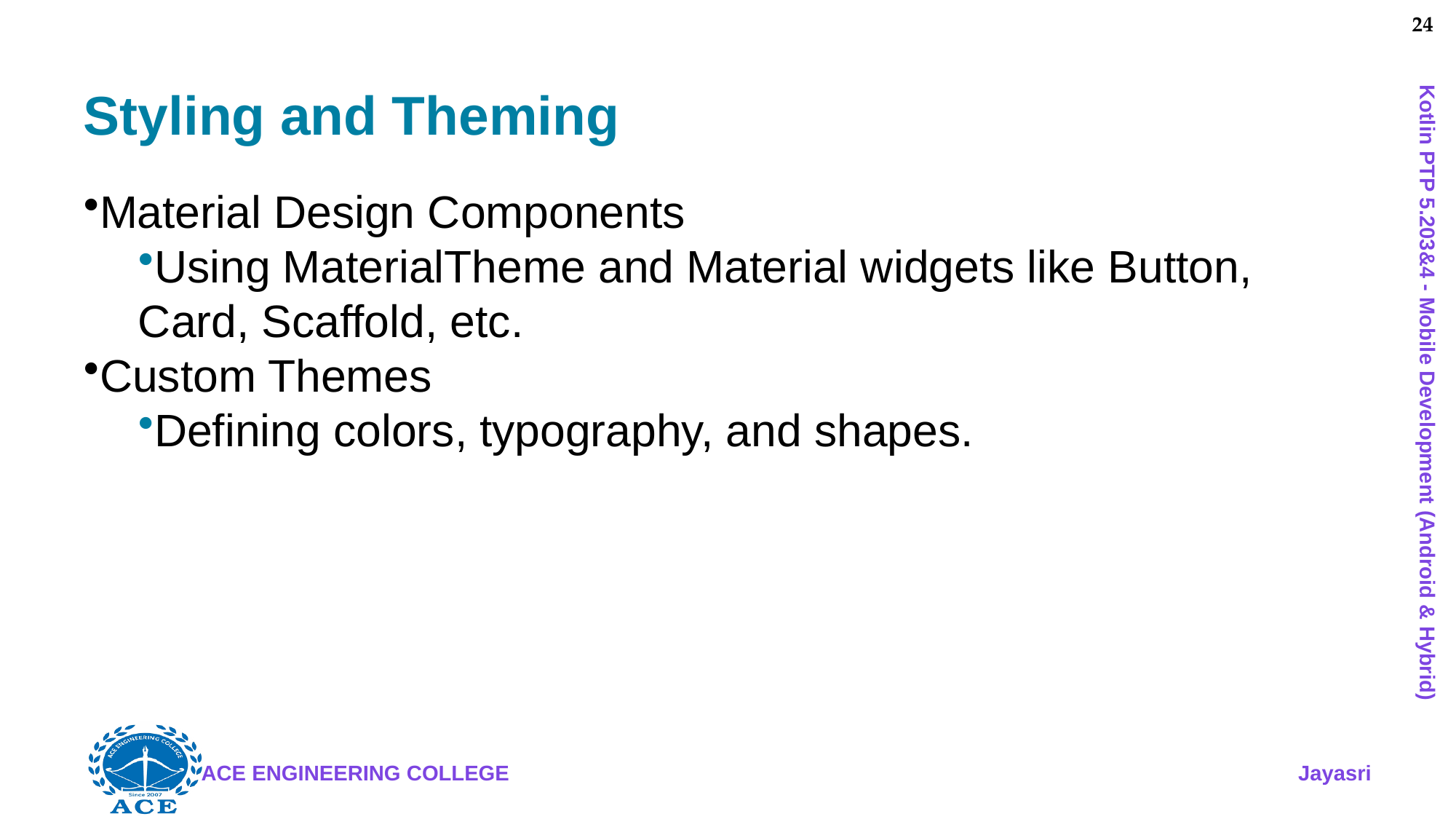

# Styling and Theming
Material Design Components
Using MaterialTheme and Material widgets like Button, Card, Scaffold, etc.
Custom Themes
Defining colors, typography, and shapes.